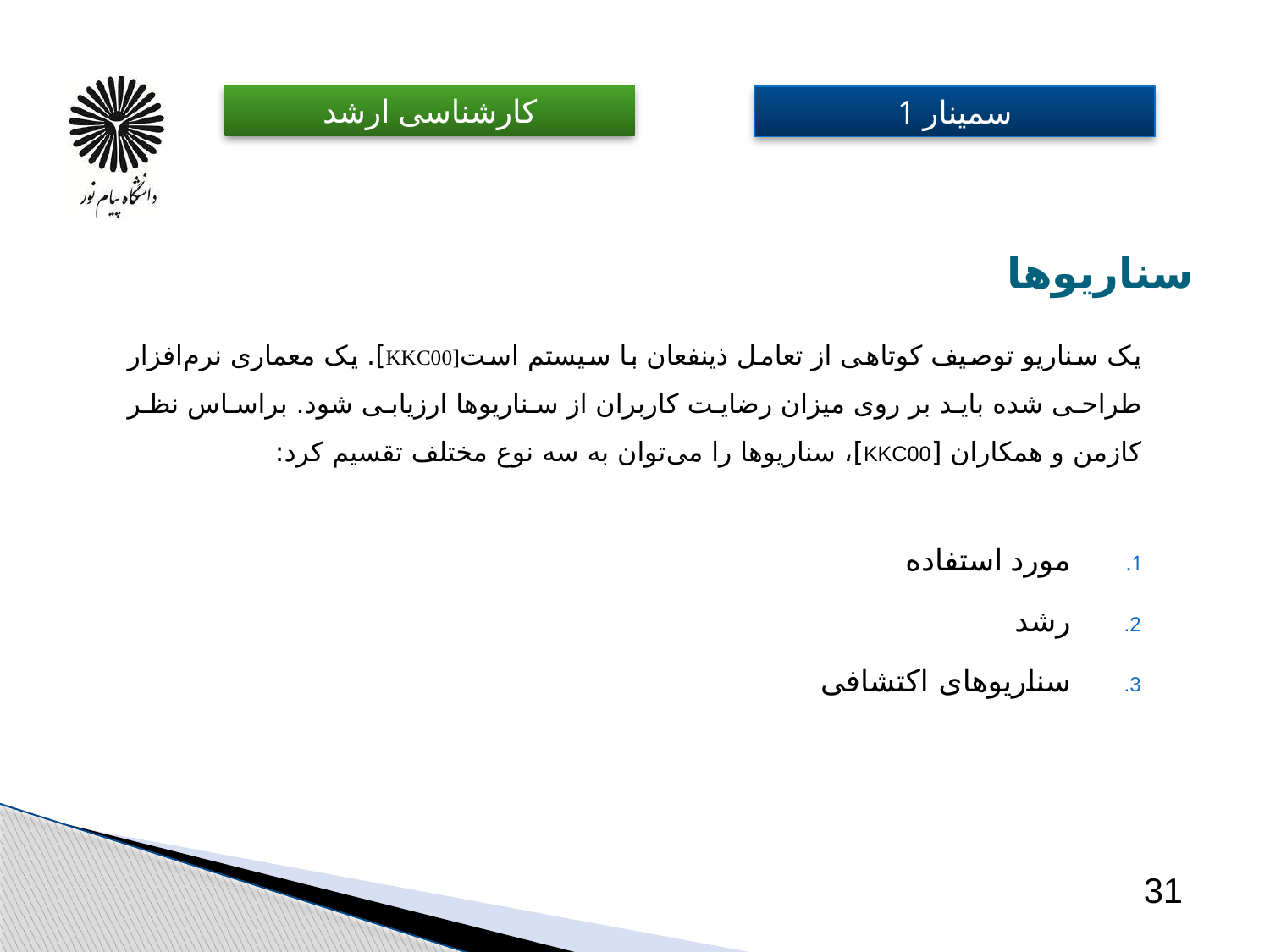

# سناریوها
یک سناریو توصیف کوتاهی از تعامل ذینفعان با سیستم است[KKC00]‏. یک معماری نرم‌افزار طراحی شده‌ باید بر روی میزان رضایت کاربران از سناریوها ارزیابی شود. براساس نظر کازمن و همکاران [KKC00]‏، سناریوها را می‌توان به سه نوع مختلف تقسیم کرد:

مورد استفاده
رشد
سناریوهای اکتشافی
31